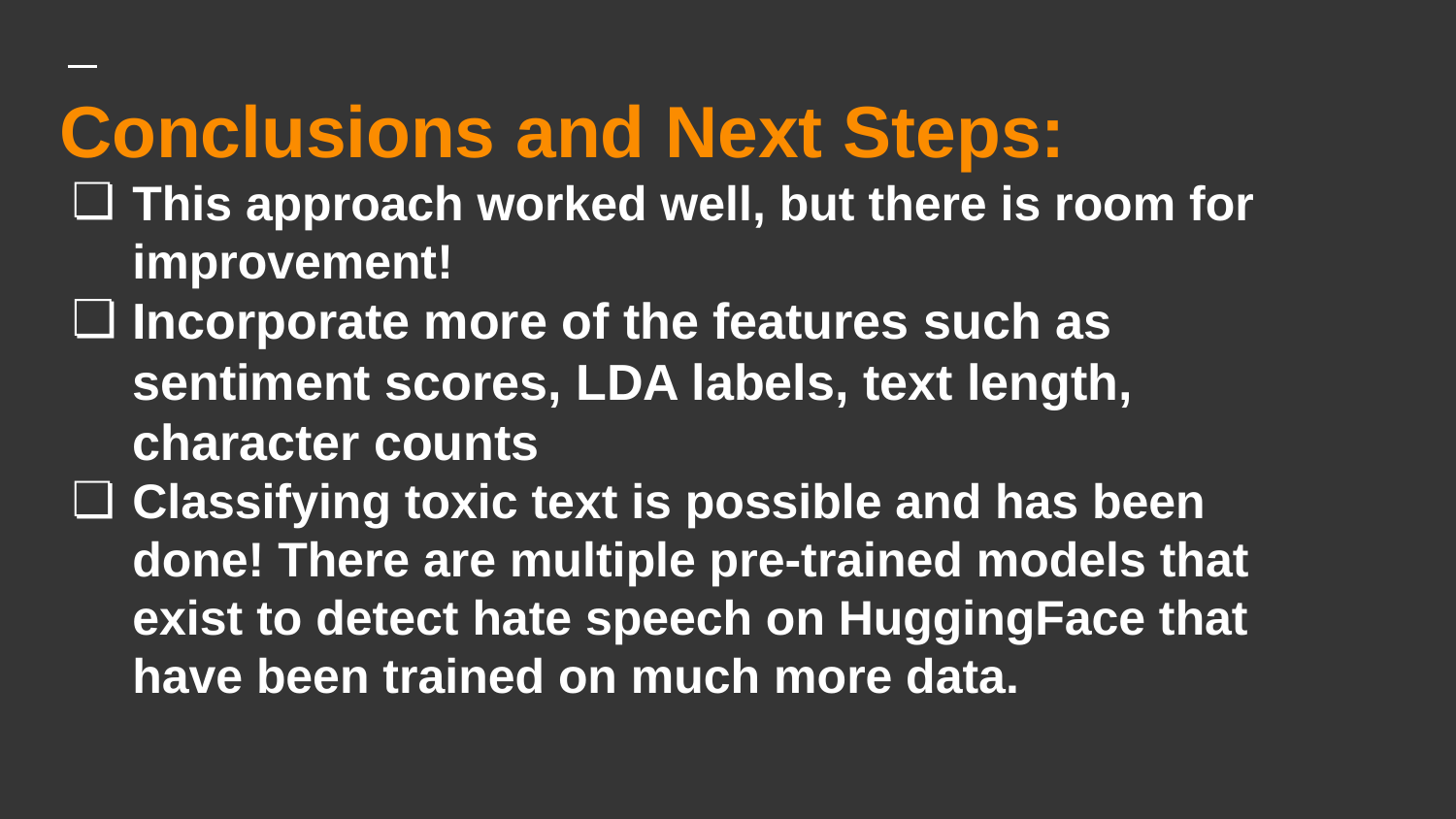

# Conclusions and Next Steps:
This approach worked well, but there is room for improvement!
Incorporate more of the features such as sentiment scores, LDA labels, text length, character counts
Classifying toxic text is possible and has been done! There are multiple pre-trained models that exist to detect hate speech on HuggingFace that have been trained on much more data.